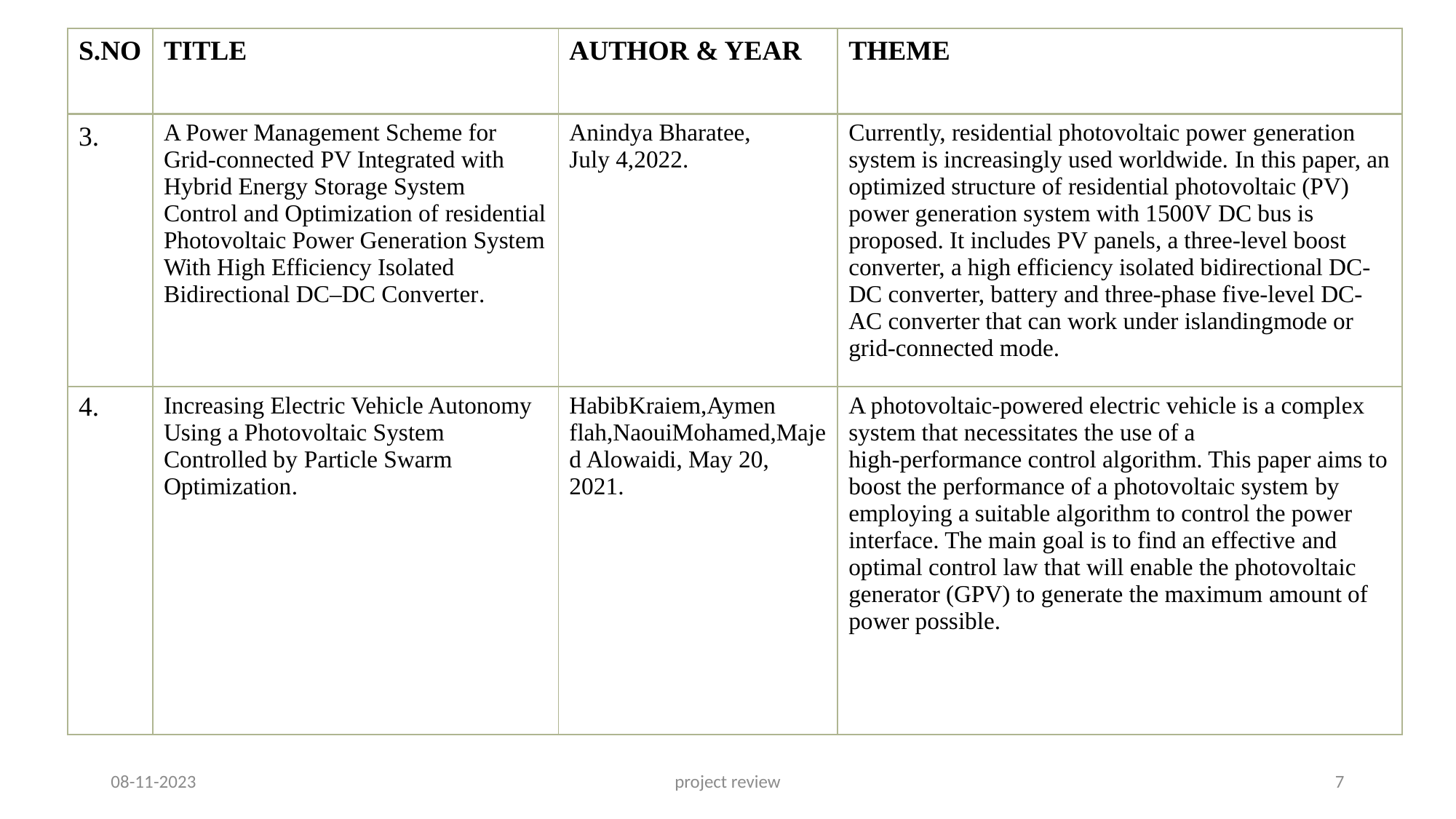

| S.NO | TITLE | AUTHOR & YEAR | THEME |
| --- | --- | --- | --- |
| 3. | A Power Management Scheme for Grid-connected PV Integrated with Hybrid Energy Storage System Control and Optimization of residential Photovoltaic Power Generation System With High Efficiency Isolated Bidirectional DC–DC Converter. | Anindya Bharatee, July 4,2022. | Currently, residential photovoltaic power generation system is increasingly used worldwide. In this paper, an optimized structure of residential photovoltaic (PV) power generation system with 1500V DC bus is proposed. It includes PV panels, a three-level boost converter, a high efficiency isolated bidirectional DC-DC converter, battery and three-phase five-level DC-AC converter that can work under islandingmode or grid-connected mode. |
| 4. | Increasing Electric Vehicle Autonomy Using a Photovoltaic System Controlled by Particle Swarm Optimization. | HabibKraiem,Aymen flah,NaouiMohamed,Majed Alowaidi, May 20, 2021. | A photovoltaic-powered electric vehicle is a complex system that necessitates the use of a high-performance control algorithm. This paper aims to boost the performance of a photovoltaic system by employing a suitable algorithm to control the power interface. The main goal is to find an effective and optimal control law that will enable the photovoltaic generator (GPV) to generate the maximum amount of power possible. |

08-11-2023

project review
7